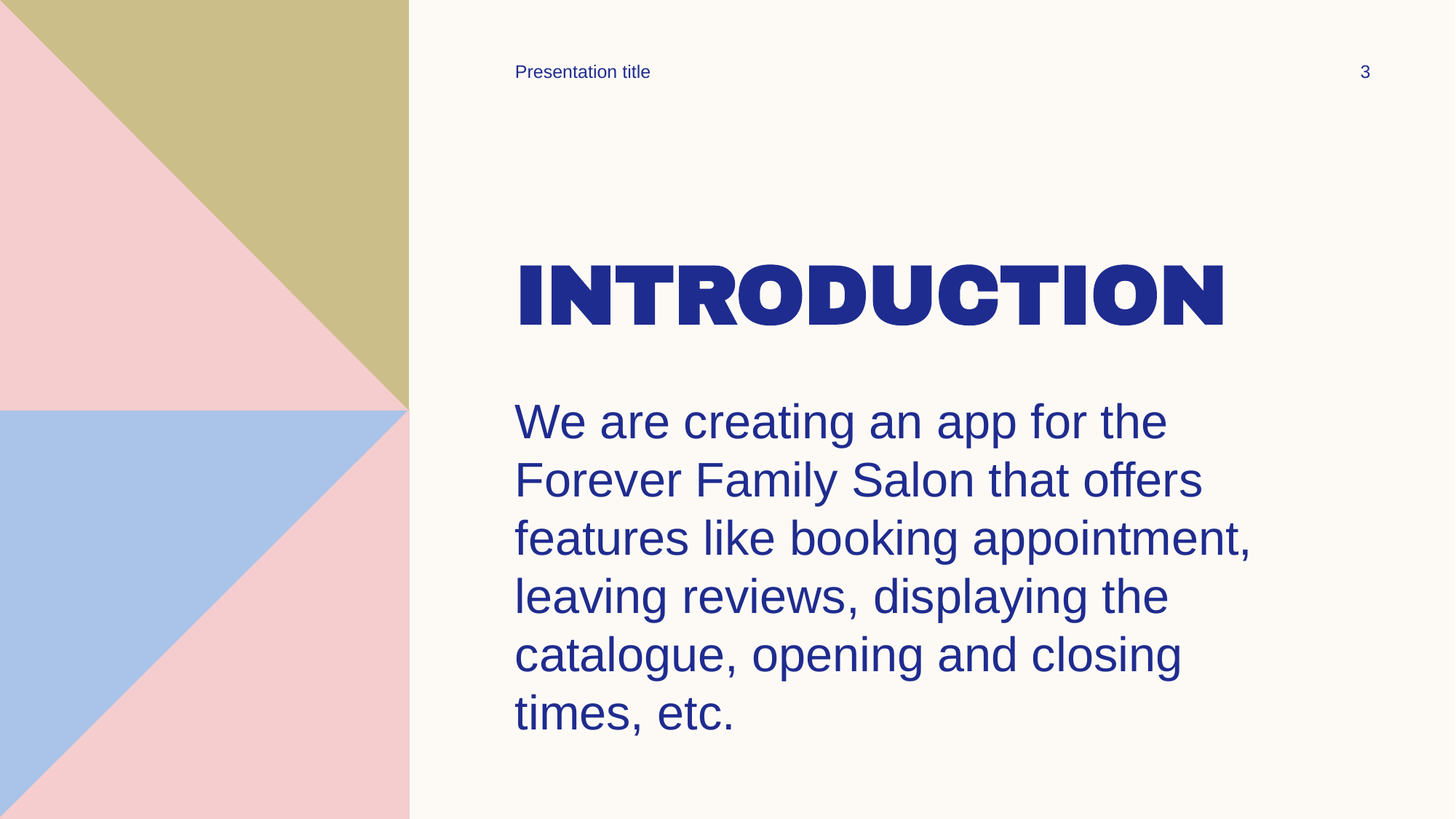

Presentation title
3
# INTRODUCTION
We are creating an app for the Forever Family Salon that offers features like booking appointment, leaving reviews, displaying the catalogue, opening and closing times, etc.